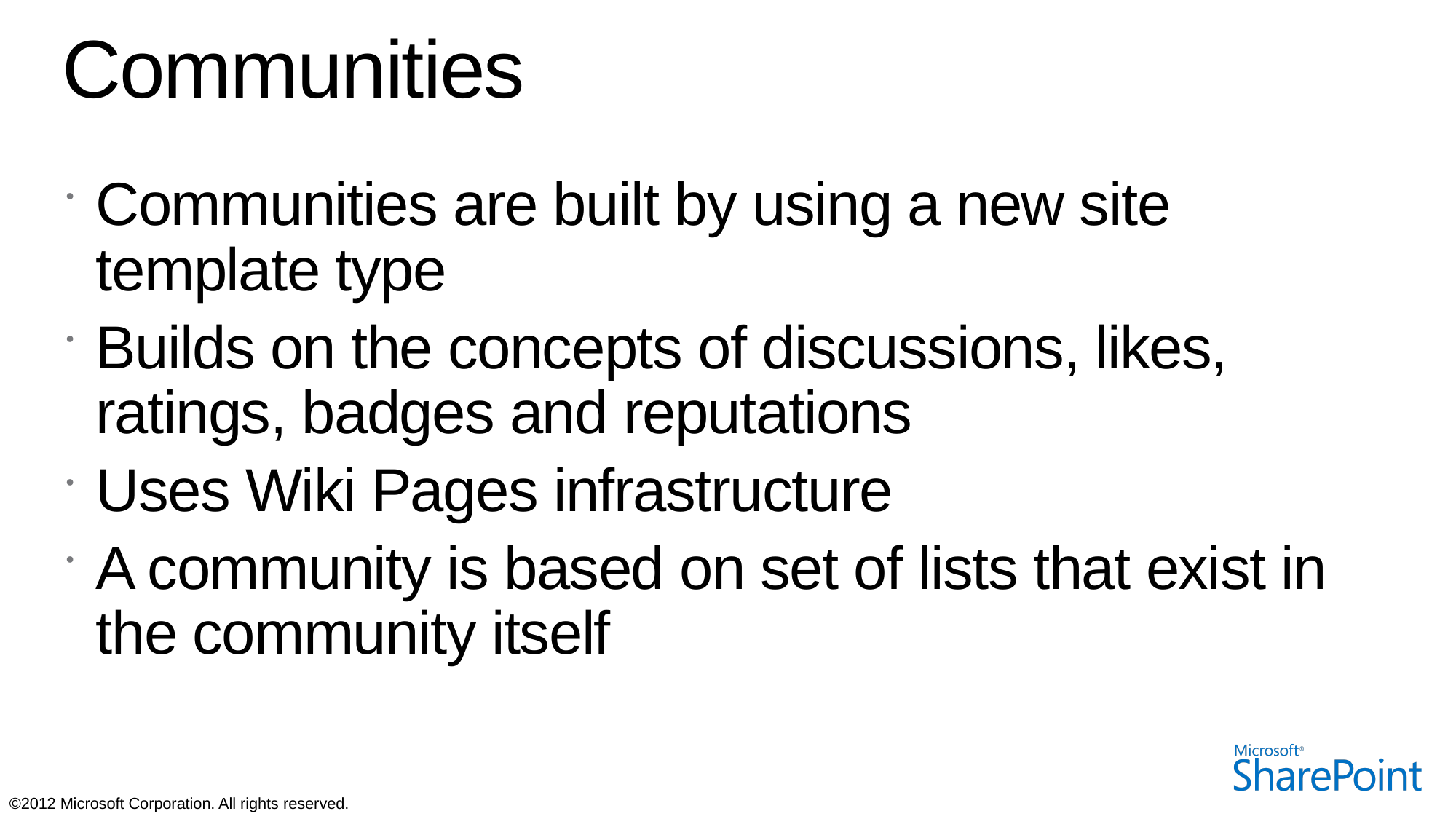

# Communities
Communities are built by using a new site template type
Builds on the concepts of discussions, likes, ratings, badges and reputations
Uses Wiki Pages infrastructure
A community is based on set of lists that exist in the community itself